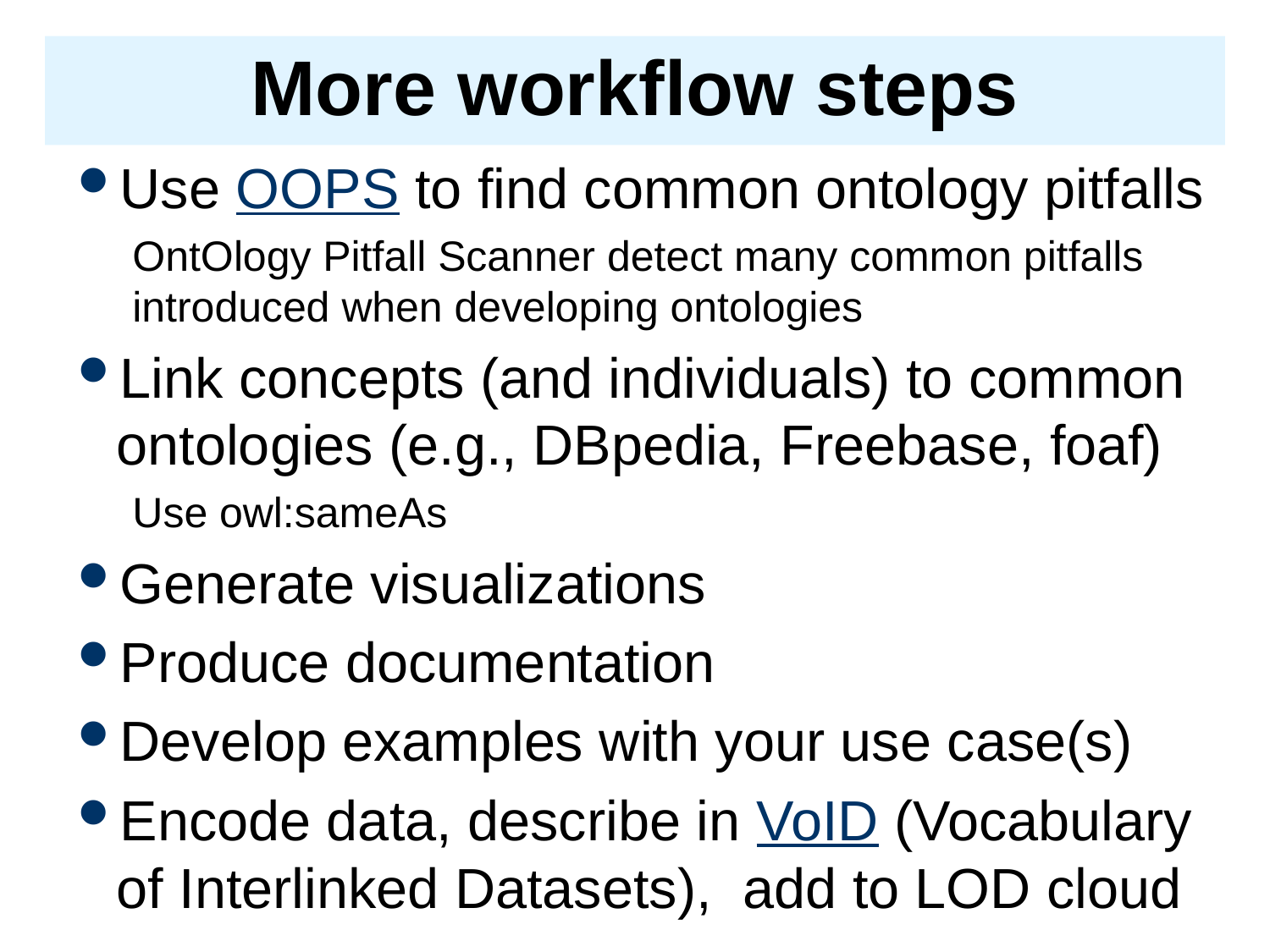

# More workflow steps
Use OOPS to find common ontology pitfalls
OntOlogy Pitfall Scanner detect many common pitfalls introduced when developing ontologies
Link concepts (and individuals) to common ontologies (e.g., DBpedia, Freebase, foaf)
Use owl:sameAs
Generate visualizations
Produce documentation
Develop examples with your use case(s)
Encode data, describe in VoID (Vocabulary of Interlinked Datasets),  add to LOD cloud